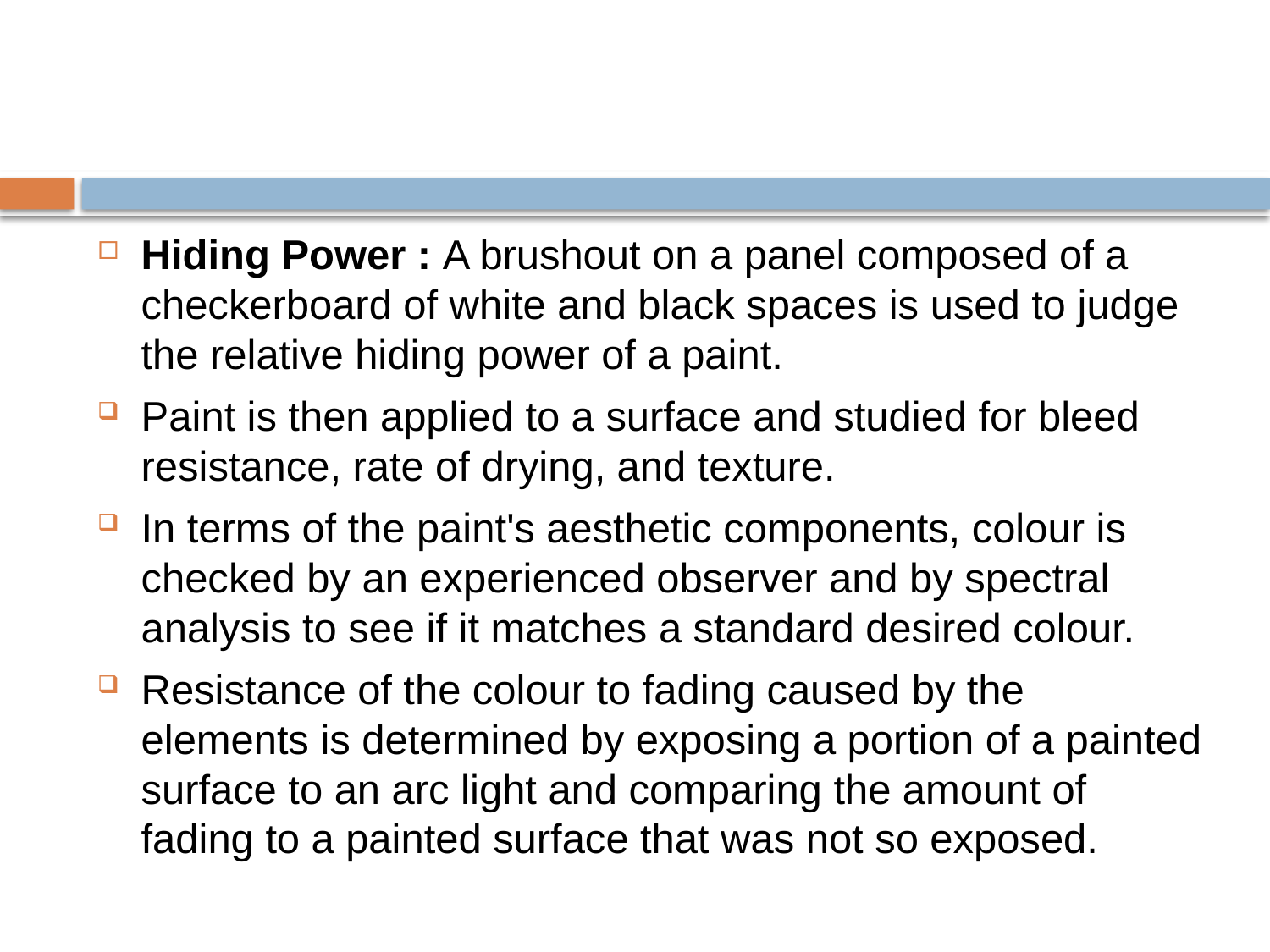

#
Hiding Power : A brushout on a panel composed of a checkerboard of white and black spaces is used to judge the relative hiding power of a paint.
Paint is then applied to a surface and studied for bleed resistance, rate of drying, and texture.
In terms of the paint's aesthetic components, colour is checked by an experienced observer and by spectral analysis to see if it matches a standard desired colour.
Resistance of the colour to fading caused by the elements is determined by exposing a portion of a painted surface to an arc light and comparing the amount of fading to a painted surface that was not so exposed.